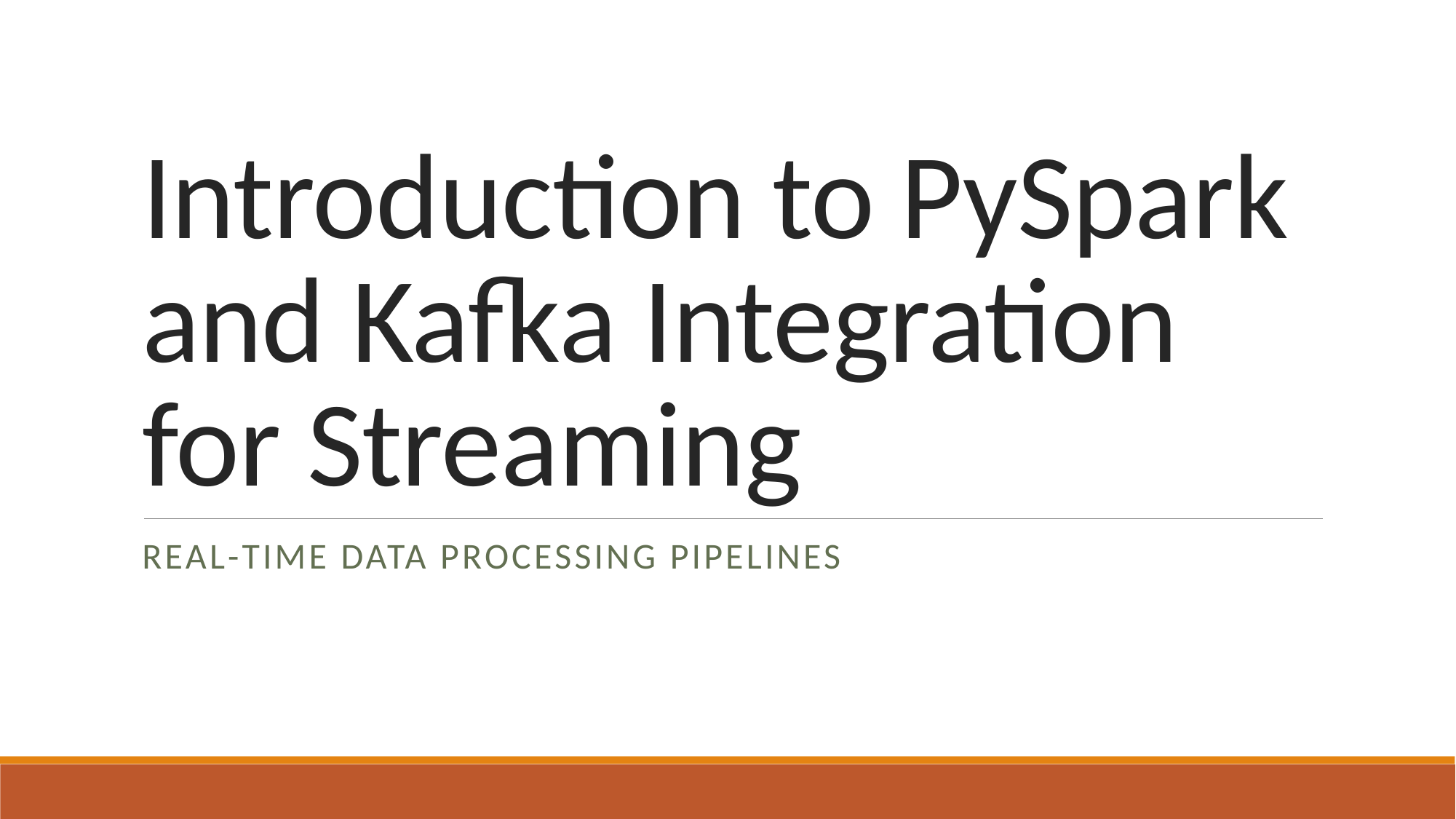

# Introduction to PySpark and Kafka Integration for Streaming
Real-Time Data Processing Pipelines